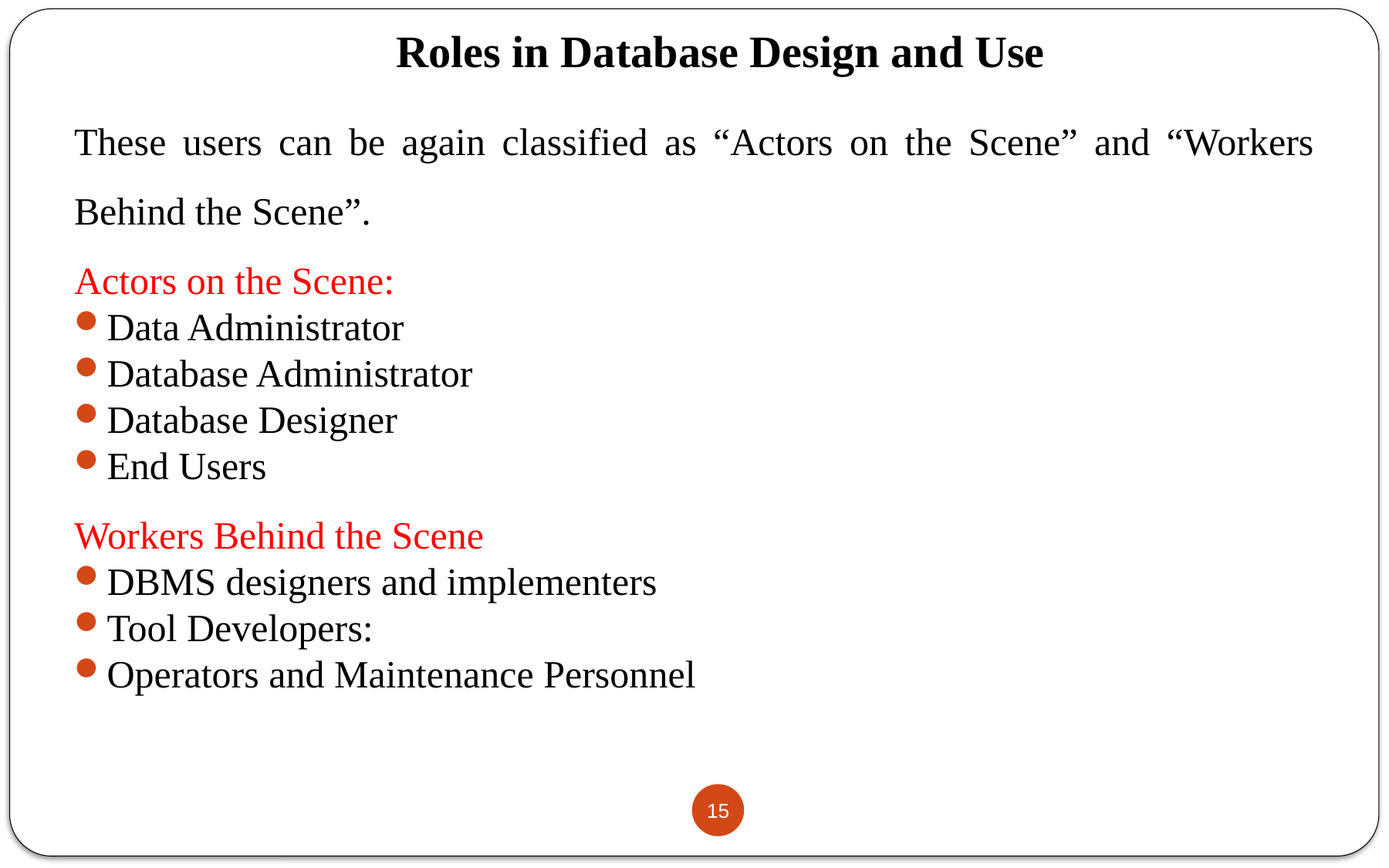

# Roles in Database Design and Use
These users can be again classified as “Actors on the Scene” and “Workers Behind the Scene”.
Actors on the Scene:
Data Administrator
Database Administrator
Database Designer
End Users
Workers Behind the Scene
DBMS designers and implementers
Tool Developers:
Operators and Maintenance Personnel
15